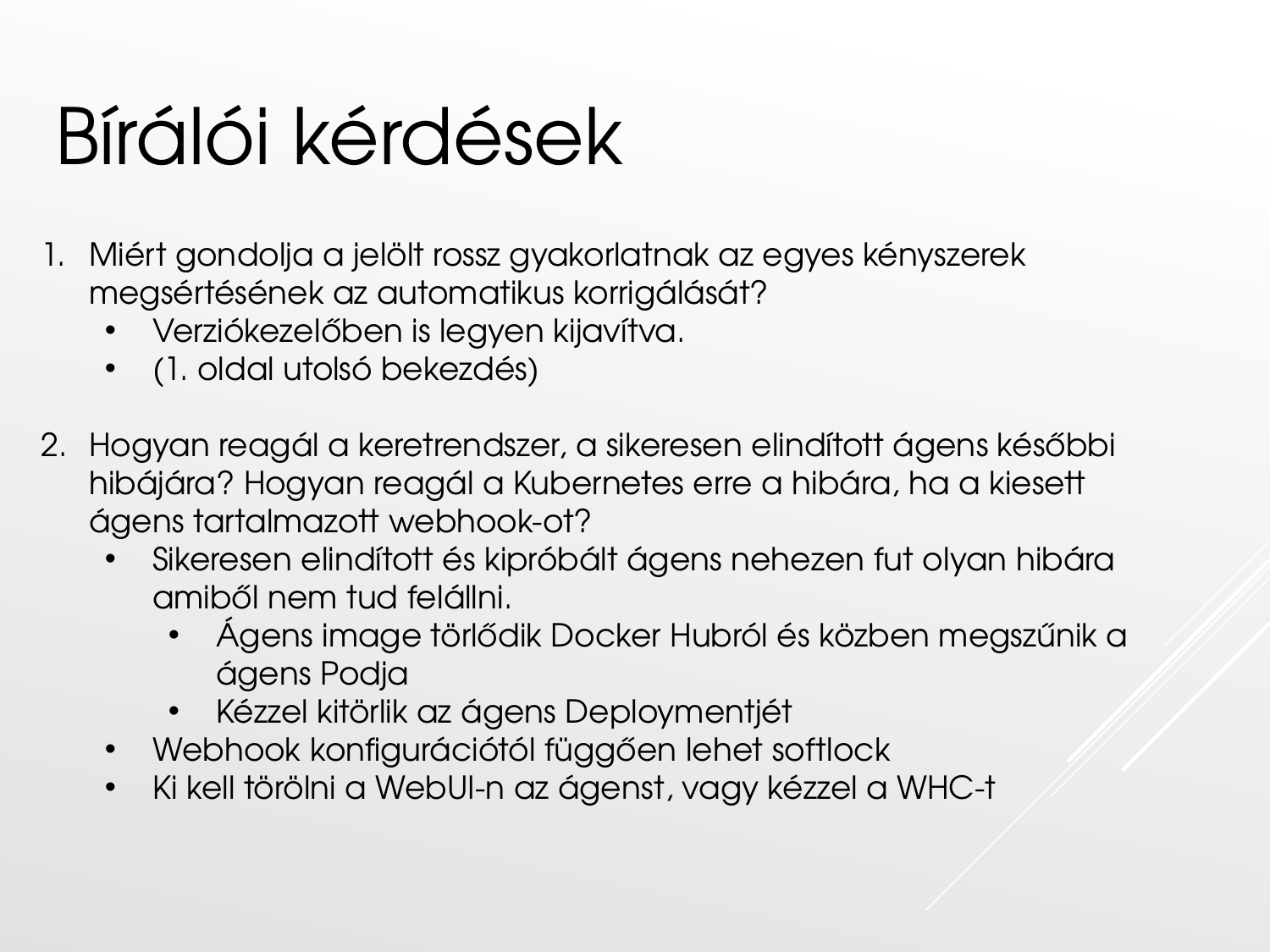

# Bírálói kérdések
Miért gondolja a jelölt rossz gyakorlatnak az egyes kényszerek megsértésének az automatikus korrigálását?
Verziókezelőben is legyen kijavítva.
(1. oldal utolsó bekezdés)

Hogyan reagál a keretrendszer, a sikeresen elindított ágens későbbi hibájára? Hogyan reagál a Kubernetes erre a hibára, ha a kiesett ágens tartalmazott webhook-ot?
Sikeresen elindított és kipróbált ágens nehezen fut olyan hibára amiből nem tud felállni.
Ágens image törlődik Docker Hubról és közben megszűnik a ágens Podja
Kézzel kitörlik az ágens Deploymentjét
Webhook konfigurációtól függően lehet softlock
Ki kell törölni a WebUI-n az ágenst, vagy kézzel a WHC-t